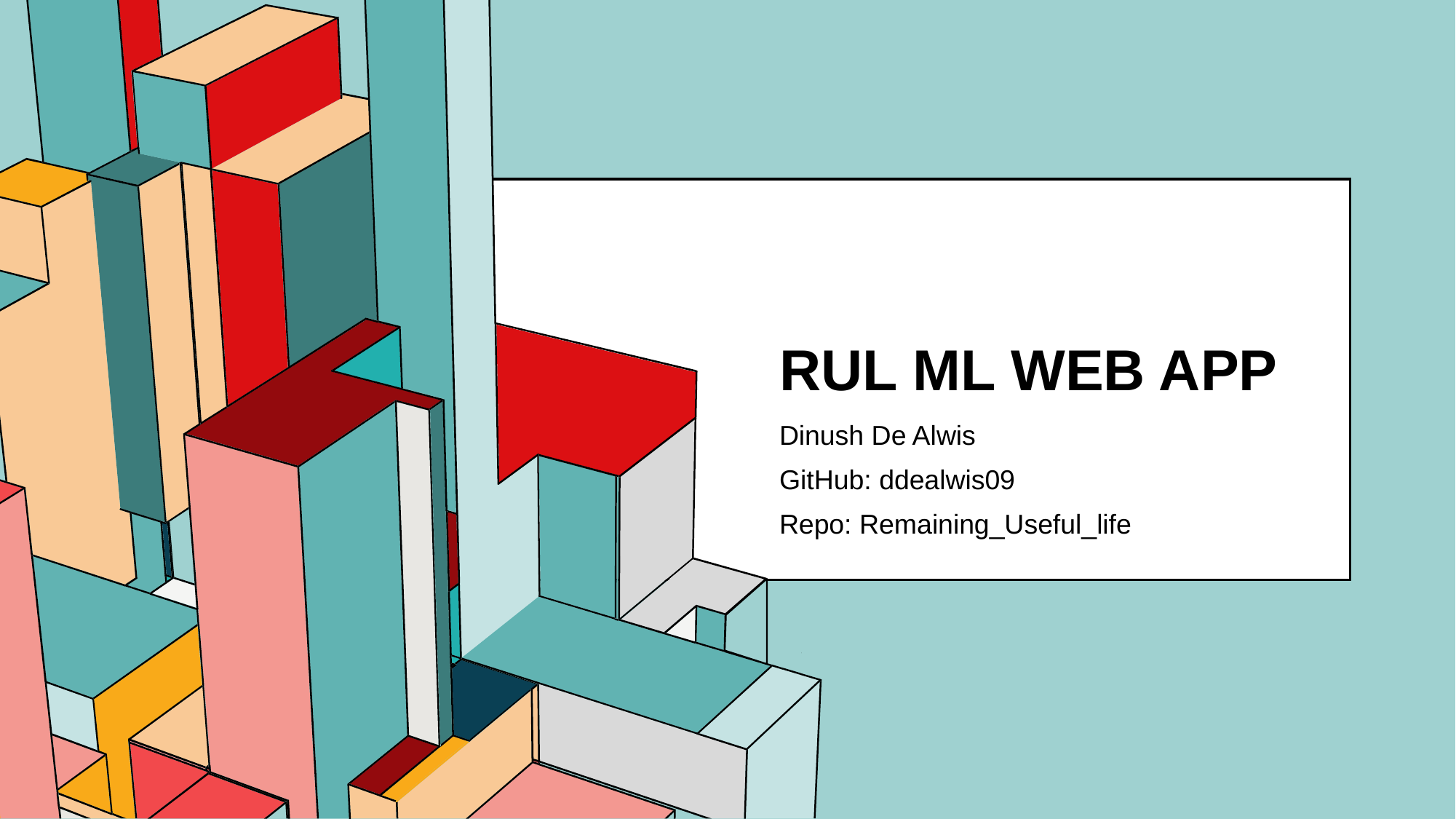

# Rul ml web app
Dinush De Alwis
GitHub: ddealwis09
Repo: Remaining_Useful_life